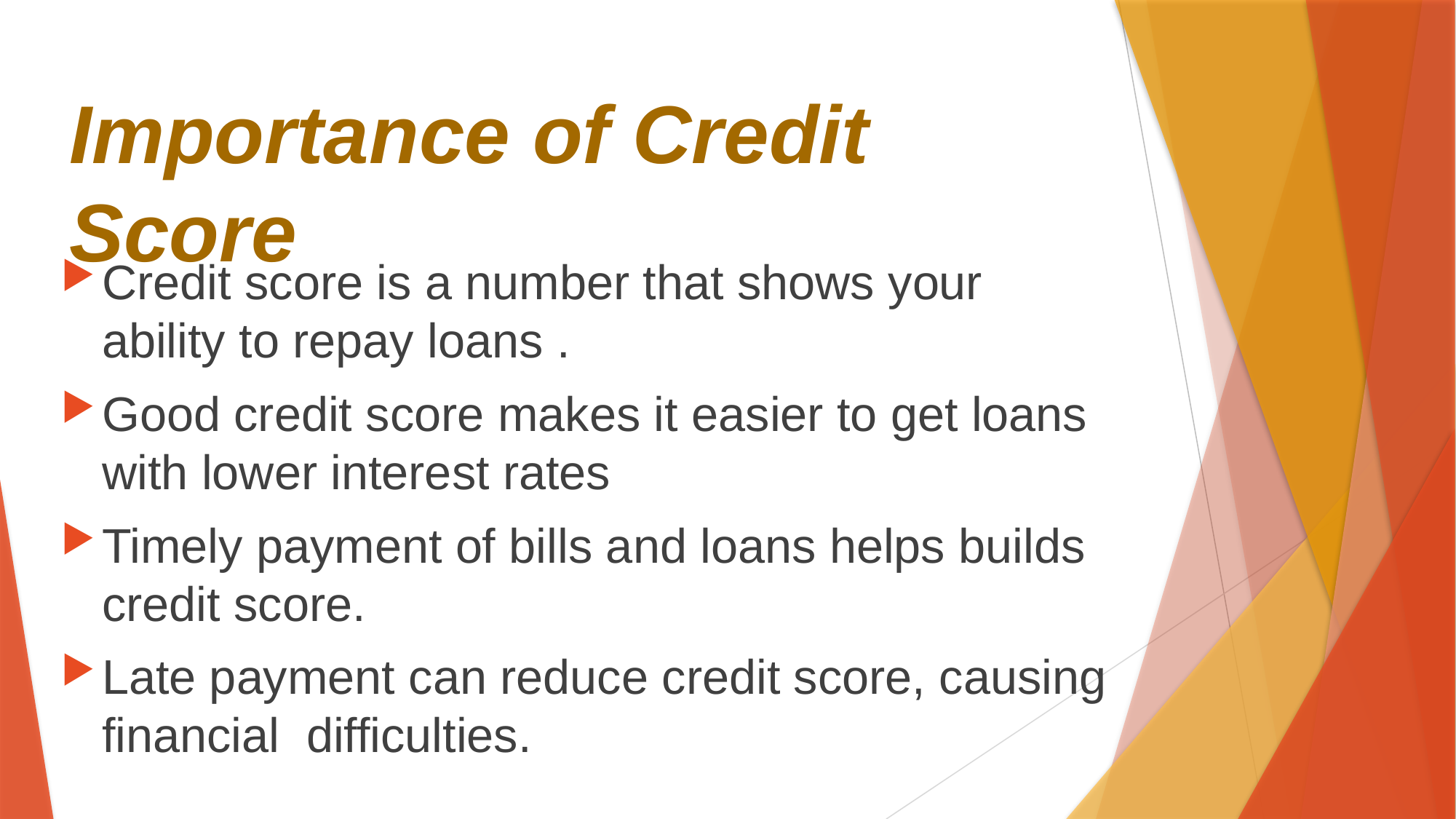

# Importance of Credit Score
Credit score is a number that shows your ability to repay loans .
Good credit score makes it easier to get loans with lower interest rates
Timely payment of bills and loans helps builds credit score.
Late payment can reduce credit score, causing financial  difficulties.